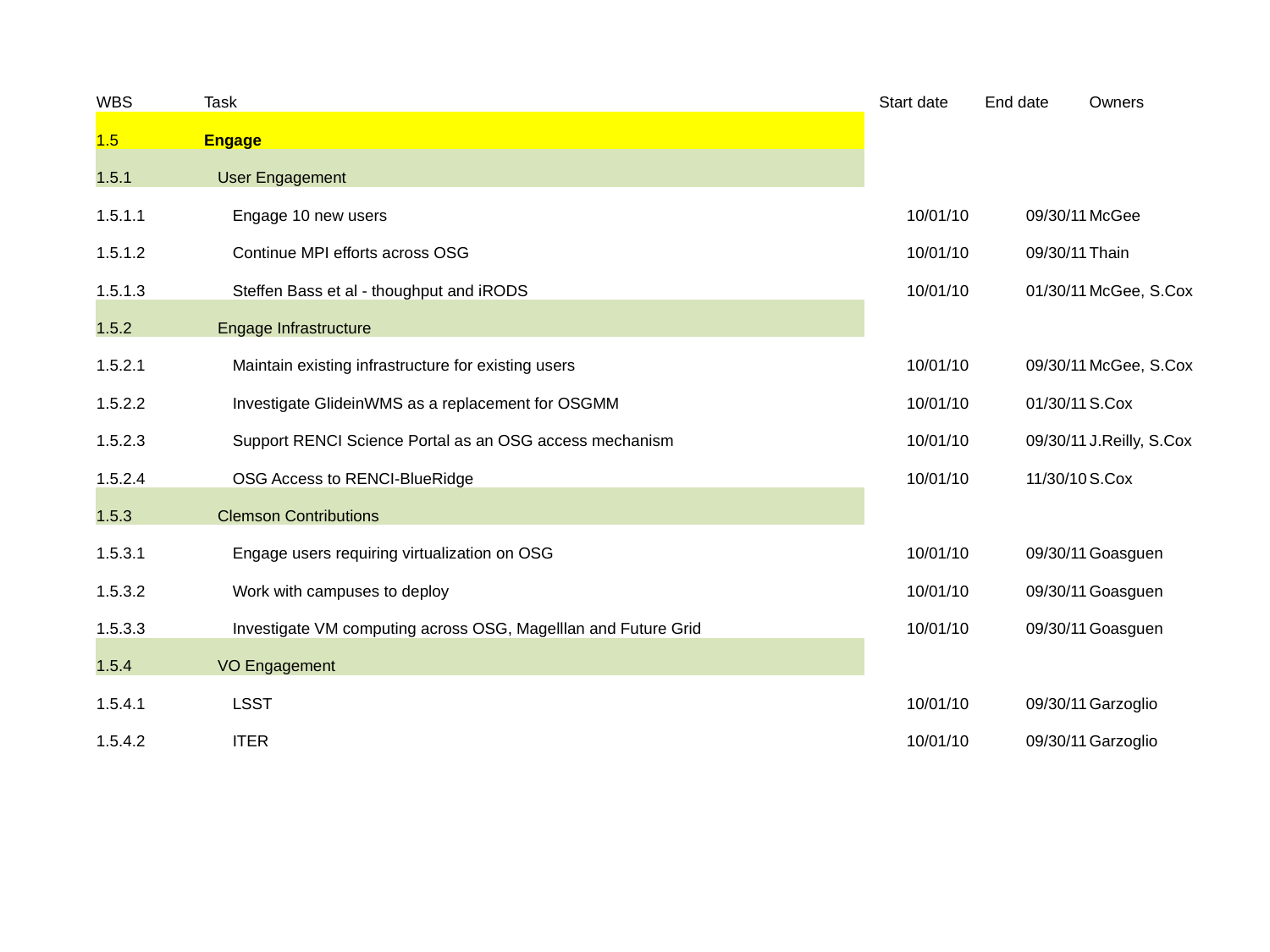

| WBS | Task | Start date | End date | Owners |
| --- | --- | --- | --- | --- |
| 1.5 | Engage |  |  |  |
| 1.5.1 | User Engagement |  |  |  |
| 1.5.1.1 | Engage 10 new users | 10/01/10 | 09/30/11 | McGee |
| 1.5.1.2 | Continue MPI efforts across OSG | 10/01/10 | 09/30/11 | Thain |
| 1.5.1.3 | Steffen Bass et al - thoughput and iRODS | 10/01/10 | 01/30/11 | McGee, S.Cox |
| 1.5.2 | Engage Infrastructure |  |  |  |
| 1.5.2.1 | Maintain existing infrastructure for existing users | 10/01/10 | 09/30/11 | McGee, S.Cox |
| 1.5.2.2 | Investigate GlideinWMS as a replacement for OSGMM | 10/01/10 | 01/30/11 | S.Cox |
| 1.5.2.3 | Support RENCI Science Portal as an OSG access mechanism | 10/01/10 | 09/30/11 | J.Reilly, S.Cox |
| 1.5.2.4 | OSG Access to RENCI-BlueRidge | 10/01/10 | 11/30/10 | S.Cox |
| 1.5.3 | Clemson Contributions |  |  |  |
| 1.5.3.1 | Engage users requiring virtualization on OSG | 10/01/10 | 09/30/11 | Goasguen |
| 1.5.3.2 | Work with campuses to deploy | 10/01/10 | 09/30/11 | Goasguen |
| 1.5.3.3 | Investigate VM computing across OSG, Magelllan and Future Grid | 10/01/10 | 09/30/11 | Goasguen |
| 1.5.4 | VO Engagement |  |  |  |
| 1.5.4.1 | LSST | 10/01/10 | 09/30/11 | Garzoglio |
| 1.5.4.2 | ITER | 10/01/10 | 09/30/11 | Garzoglio |